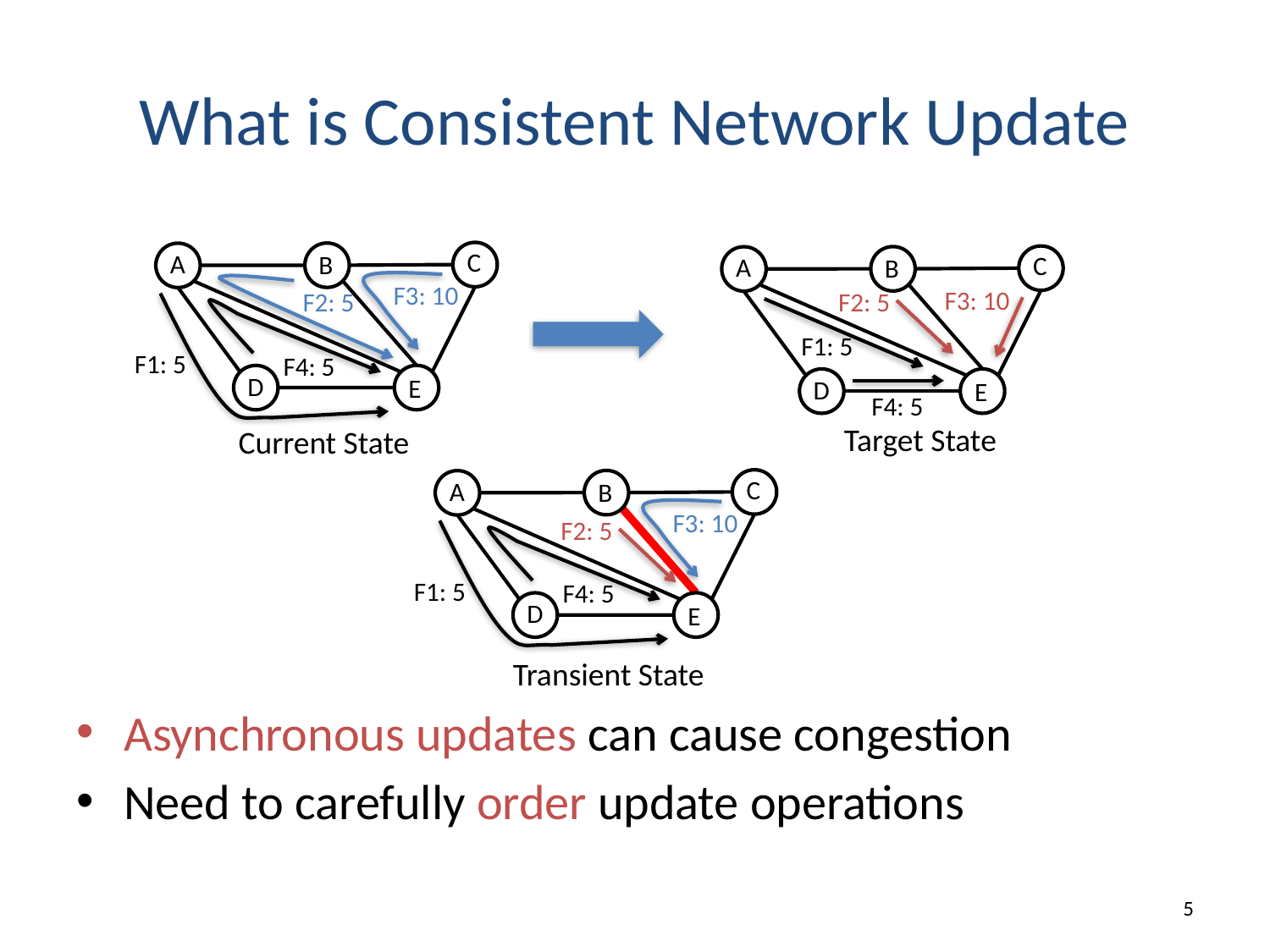

# What is Consistent Network Update
C

A

B

D

E
C

A

B

D

E
F3: 10
F2: 5

F1: 5

F4: 5

Target State

F3: 10

F2: 5

F1: 5
F4: 5
Current State
C

A

B

D

E

F3: 10

F1: 5
F4: 5
F2: 5

Transient State
Asynchronous updates can cause congestion
Need to carefully order update operations

5